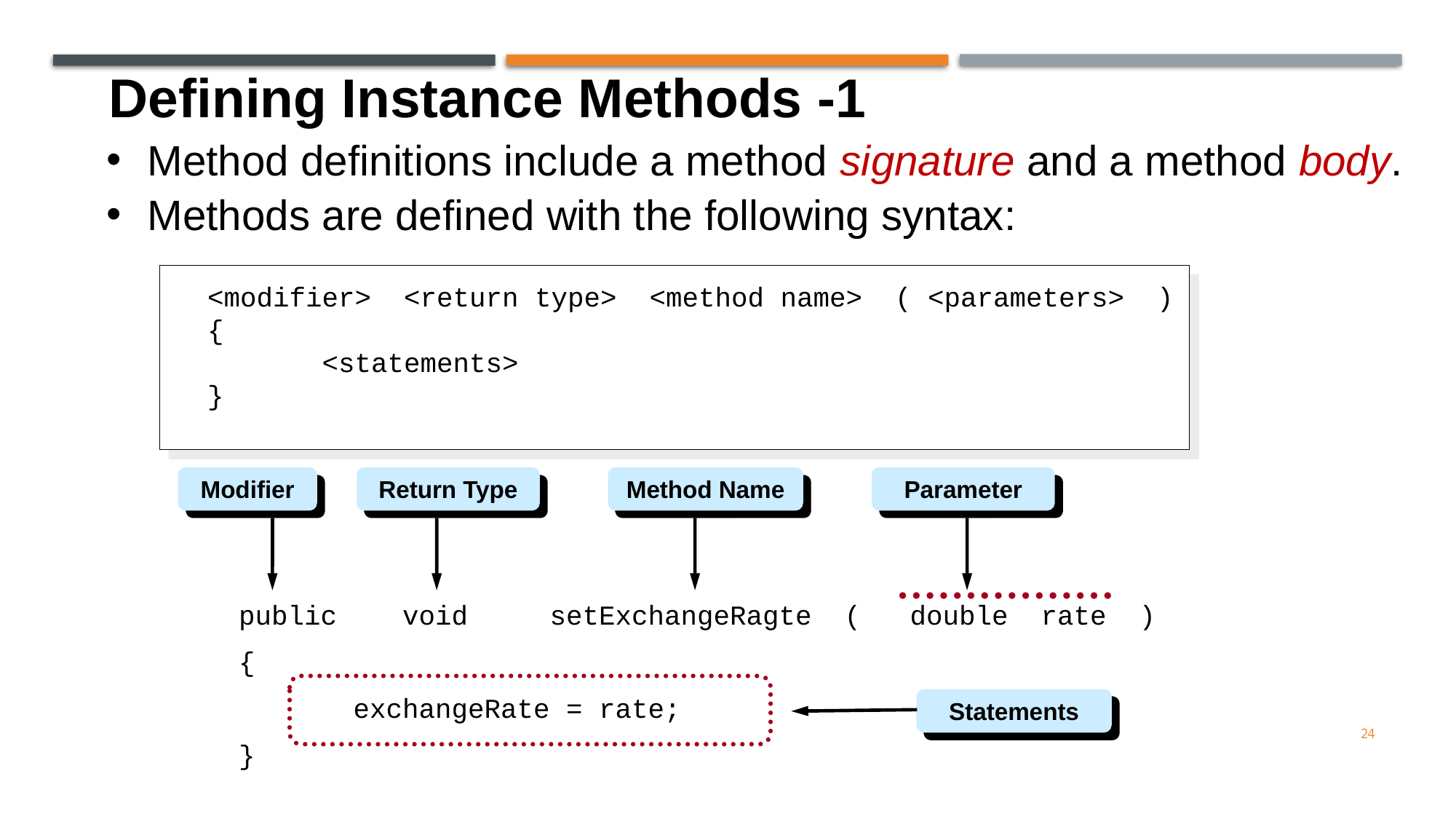

Defining Instance Methods -1
Method definitions include a method signature and a method body.
Methods are defined with the following syntax:

<modifier>  <return type>  <method name>  ( <parameters>  )
{
       <statements>
}
Modifier
Return Type
Method Name
Parameter

Statements

public    void     setExchangeRagte  (   double  rate  )
{
       exchangeRate = rate;
}
24